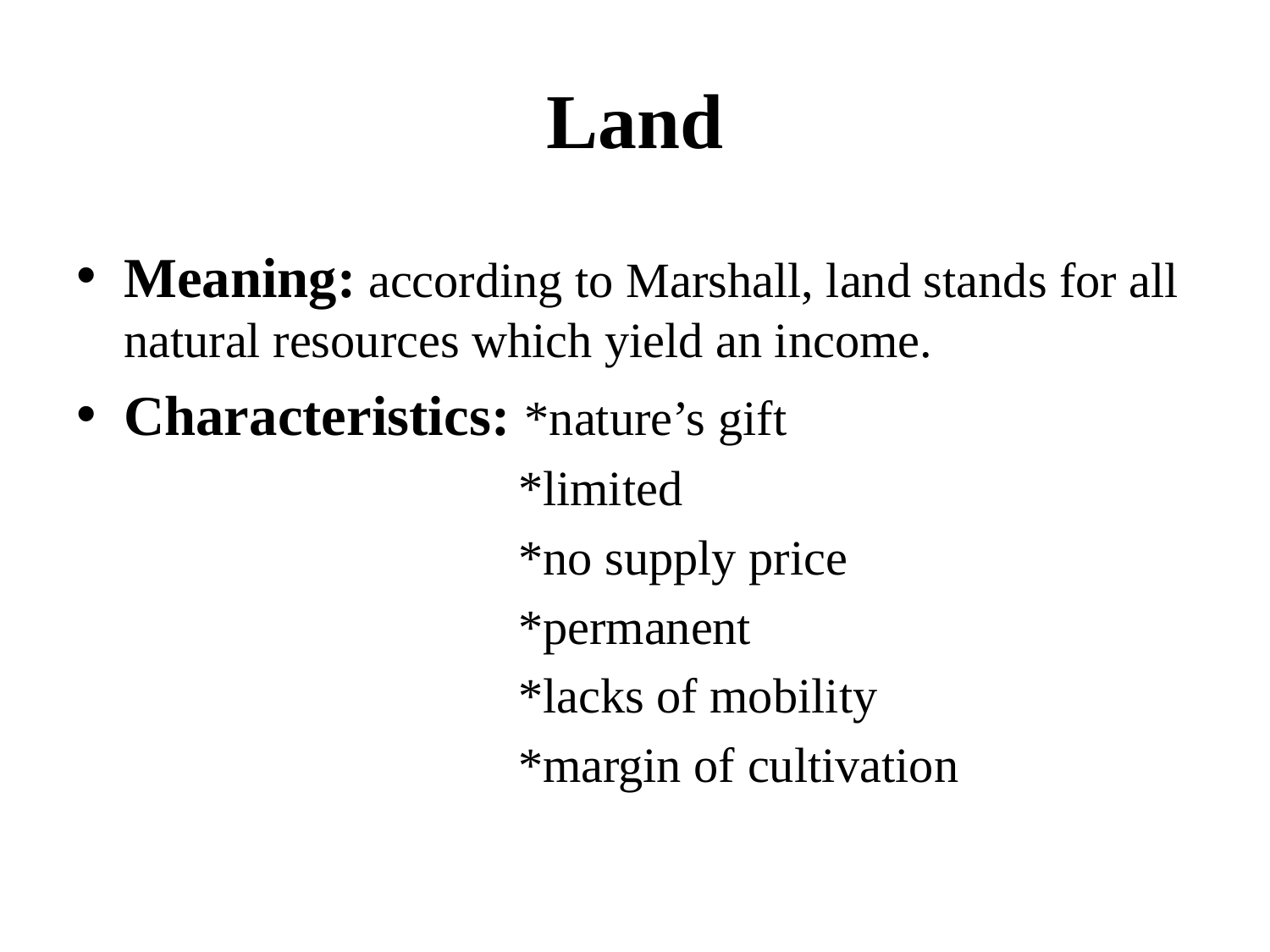

# Land
Meaning: according to Marshall, land stands for all natural resources which yield an income.
Characteristics: *nature’s gift
                                    *limited
                                    *no supply price
                                    *permanent
                                    *lacks of mobility
                                    *margin of cultivation